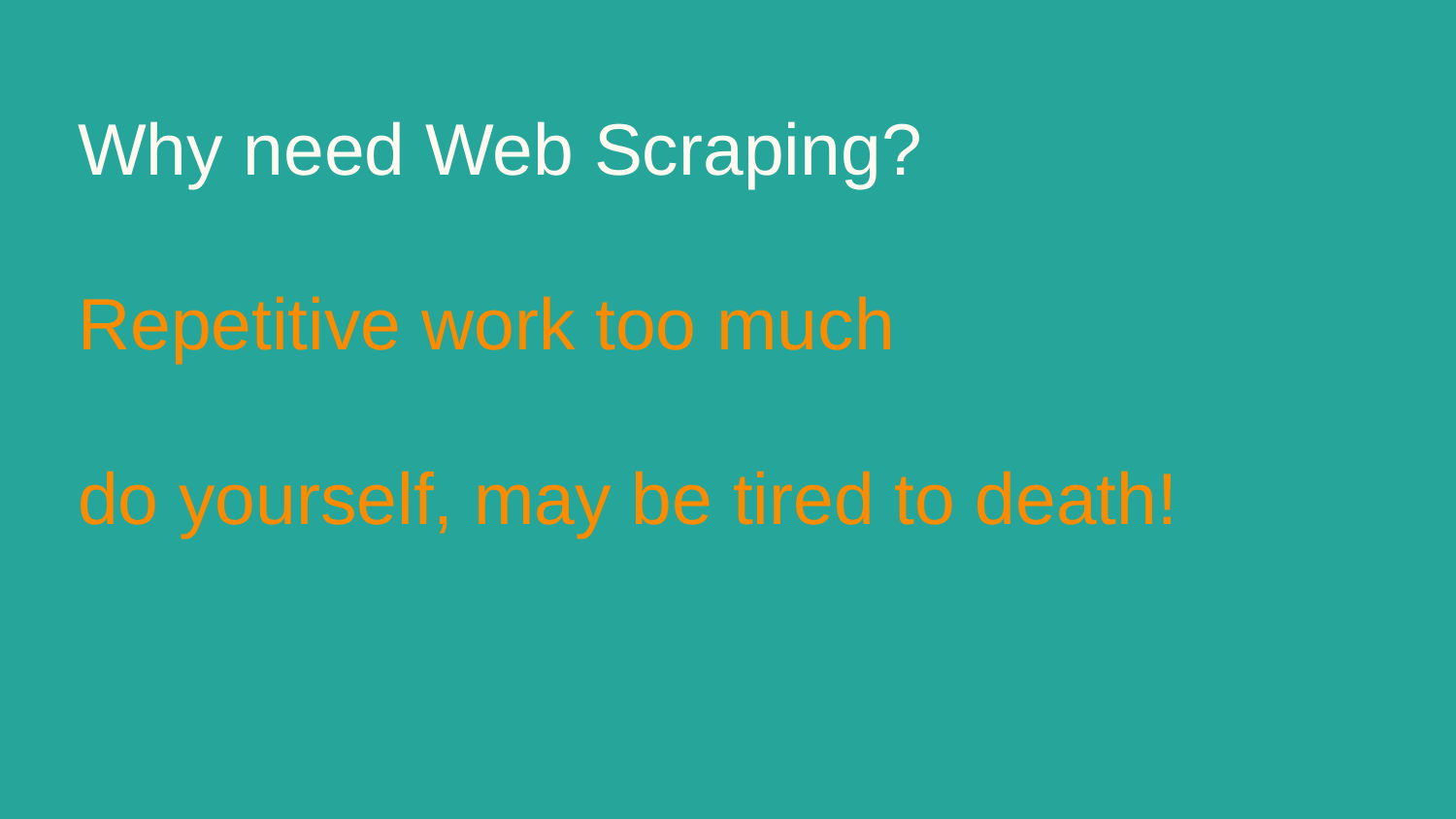

# Why need Web Scraping? Repetitive work too much do yourself, may be tired to death!